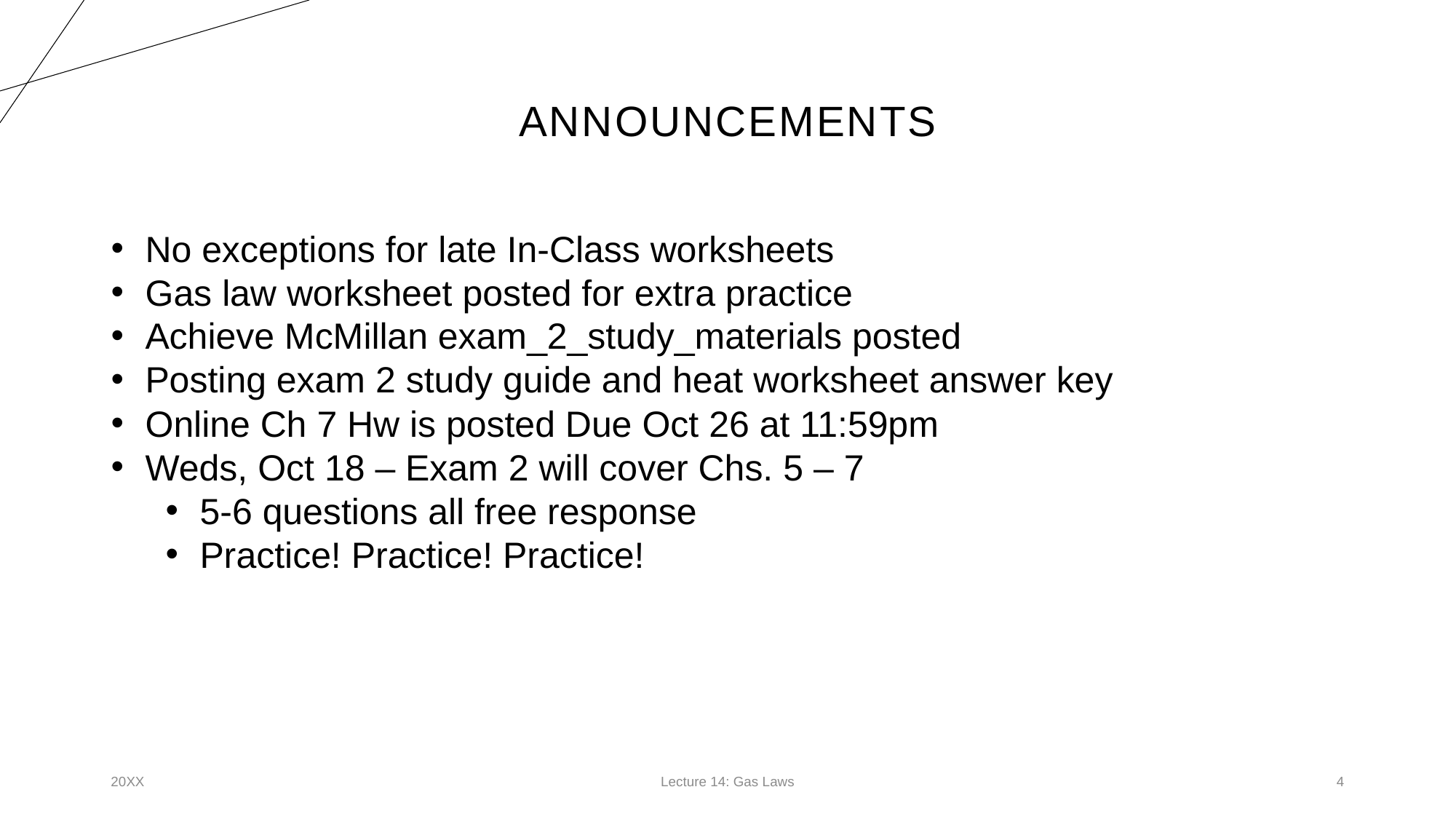

# announcements
No exceptions for late In-Class worksheets
Gas law worksheet posted for extra practice
Achieve McMillan exam_2_study_materials posted
Posting exam 2 study guide and heat worksheet answer key
Online Ch 7 Hw is posted Due Oct 26 at 11:59pm
Weds, Oct 18 – Exam 2 will cover Chs. 5 – 7
5-6 questions all free response
Practice! Practice! Practice!
20XX
Lecture 14: Gas Laws​
4